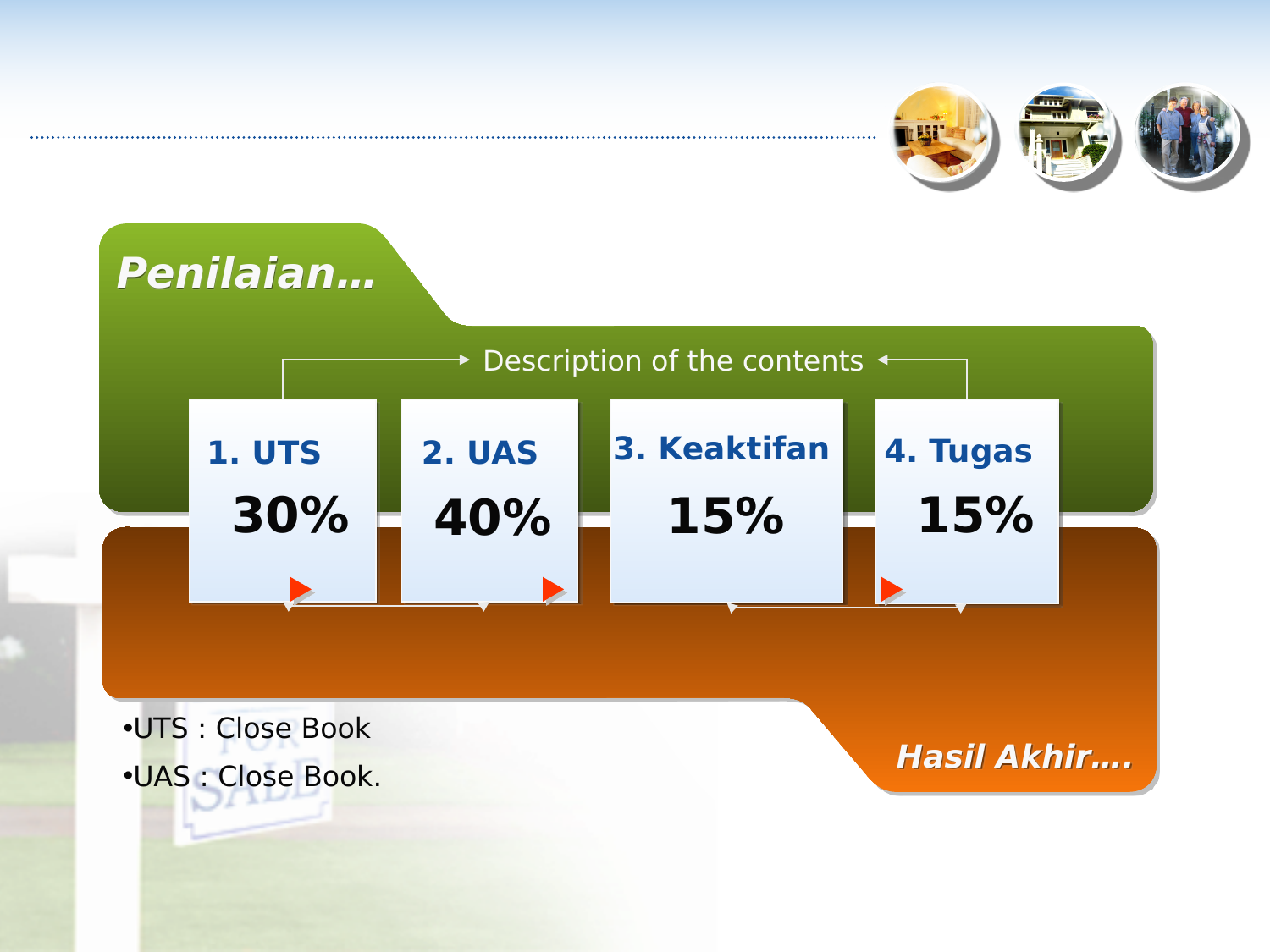

#

Penilaian…
Description of the contents

3. Keaktifan
4. Tugas
1. UTS
2. UAS
30%
15%
15%
40%

UTS : Close Book
UAS : Close Book.
Hasil Akhir….